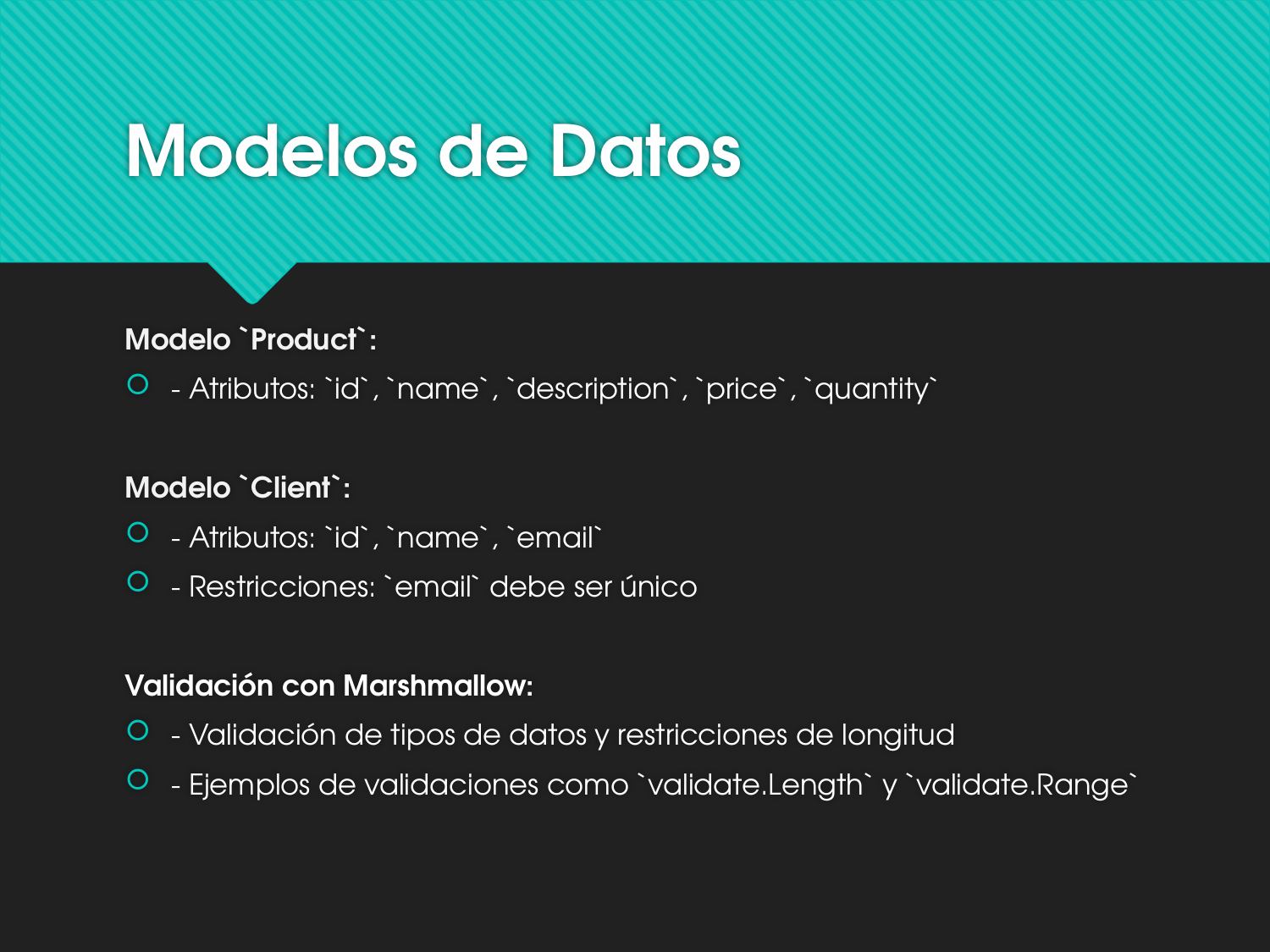

# Modelos de Datos
Modelo `Product`:
- Atributos: `id`, `name`, `description`, `price`, `quantity`

Modelo `Client`:
- Atributos: `id`, `name`, `email`
- Restricciones: `email` debe ser único

Validación con Marshmallow:
- Validación de tipos de datos y restricciones de longitud
- Ejemplos de validaciones como `validate.Length` y `validate.Range`